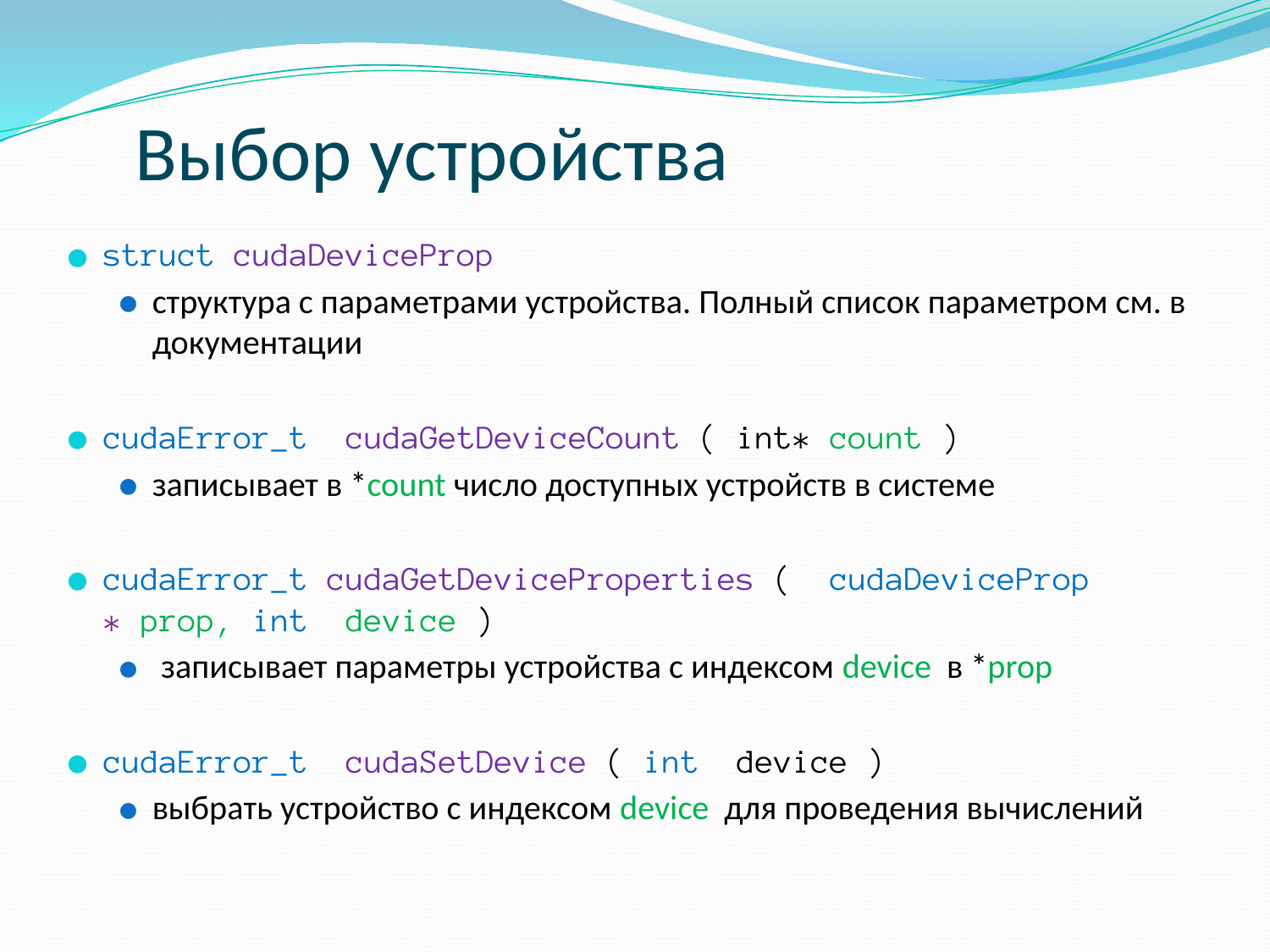

# Выбор устройства
struct cudaDeviceProp
cтруктура с параметрами устройства. Полный список параметром см. в документации

cudaError_t  cudaGetDeviceCount ( int* count )
записывает в *count число доступных устройств в системе

cudaError_t cudaGetDeviceProperties (  cudaDeviceProp * prop, int  device )
 записывает параметры устройства с индексом device  в *prop

cudaError_t  cudaSetDevice ( int  device )
выбрать устройство c индексом device  для проведения вычислений